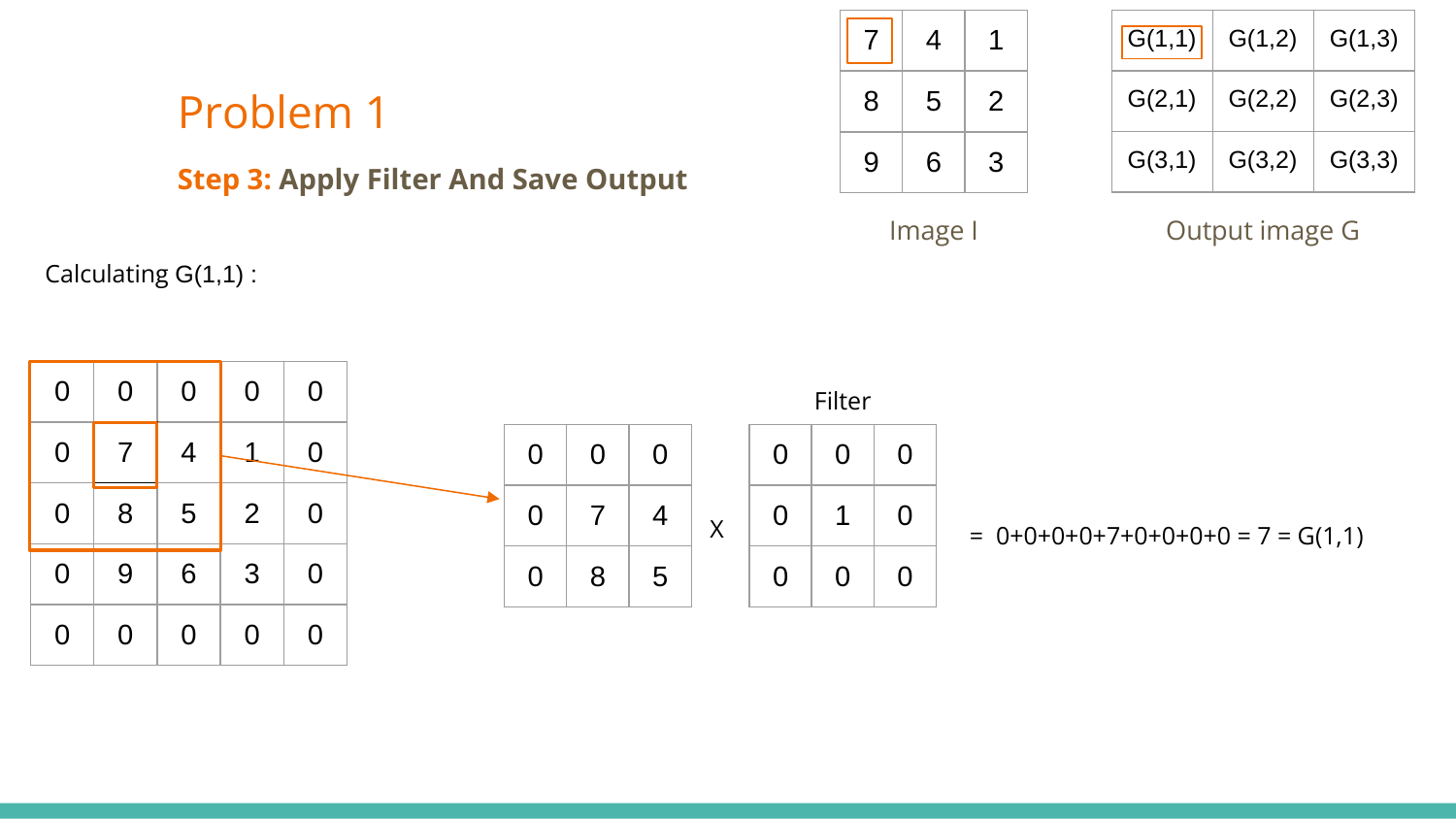

| 7 | 4 | 1 |
| --- | --- | --- |
| 8 | 5 | 2 |
| 9 | 6 | 3 |
| G(1,1) | G(1,2) | G(1,3) |
| --- | --- | --- |
| G(2,1) | G(2,2) | G(2,3) |
| G(3,1) | G(3,2) | G(3,3) |

Problem 1
Step 3: Apply Filter And Save Output
Image I
Output image G
Calculating G(1,1) :

| 0 | 0 | 0 | 0 | 0 |
| --- | --- | --- | --- | --- |
| 0 | 7 | 4 | 1 | 0 |
| 0 | 8 | 5 | 2 | 0 |
| 0 | 9 | 6 | 3 | 0 |
| 0 | 0 | 0 | 0 | 0 |
Filter

| 0 | 0 | 0 |
| --- | --- | --- |
| 0 | 7 | 4 |
| 0 | 8 | 5 |
| 0 | 0 | 0 |
| --- | --- | --- |
| 0 | 1 | 0 |
| 0 | 0 | 0 |
X
=  0+0+0+0+7+0+0+0+0 = 7 = G(1,1)